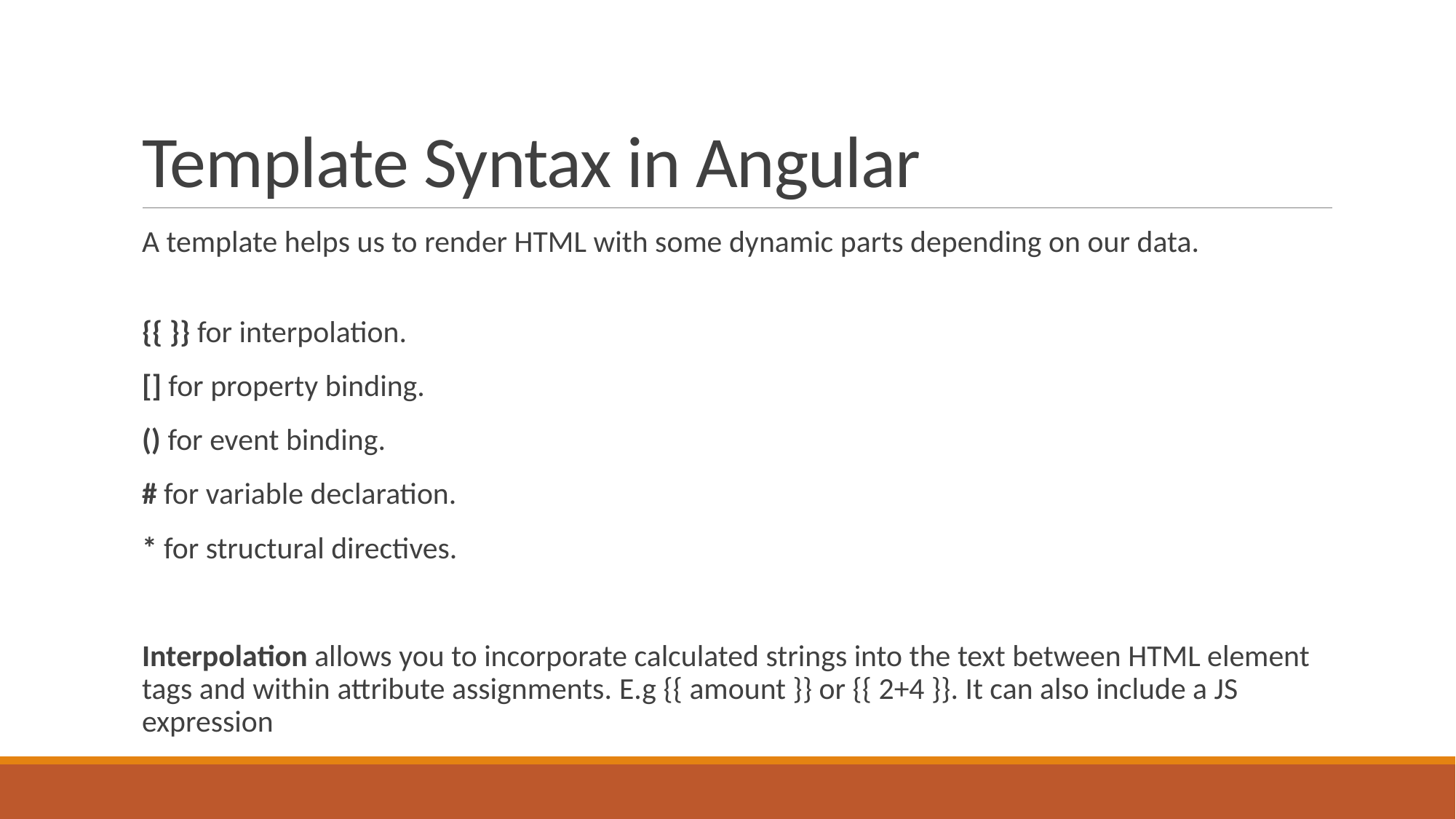

# Template Syntax in Angular
A template helps us to render HTML with some dynamic parts depending on our data.
{{ }} for interpolation.
[] for property binding.
() for event binding.
# for variable declaration.
* for structural directives.

Interpolation allows you to incorporate calculated strings into the text between HTML element tags and within attribute assignments. E.g {{ amount }} or {{ 2+4 }}. It can also include a JS expression